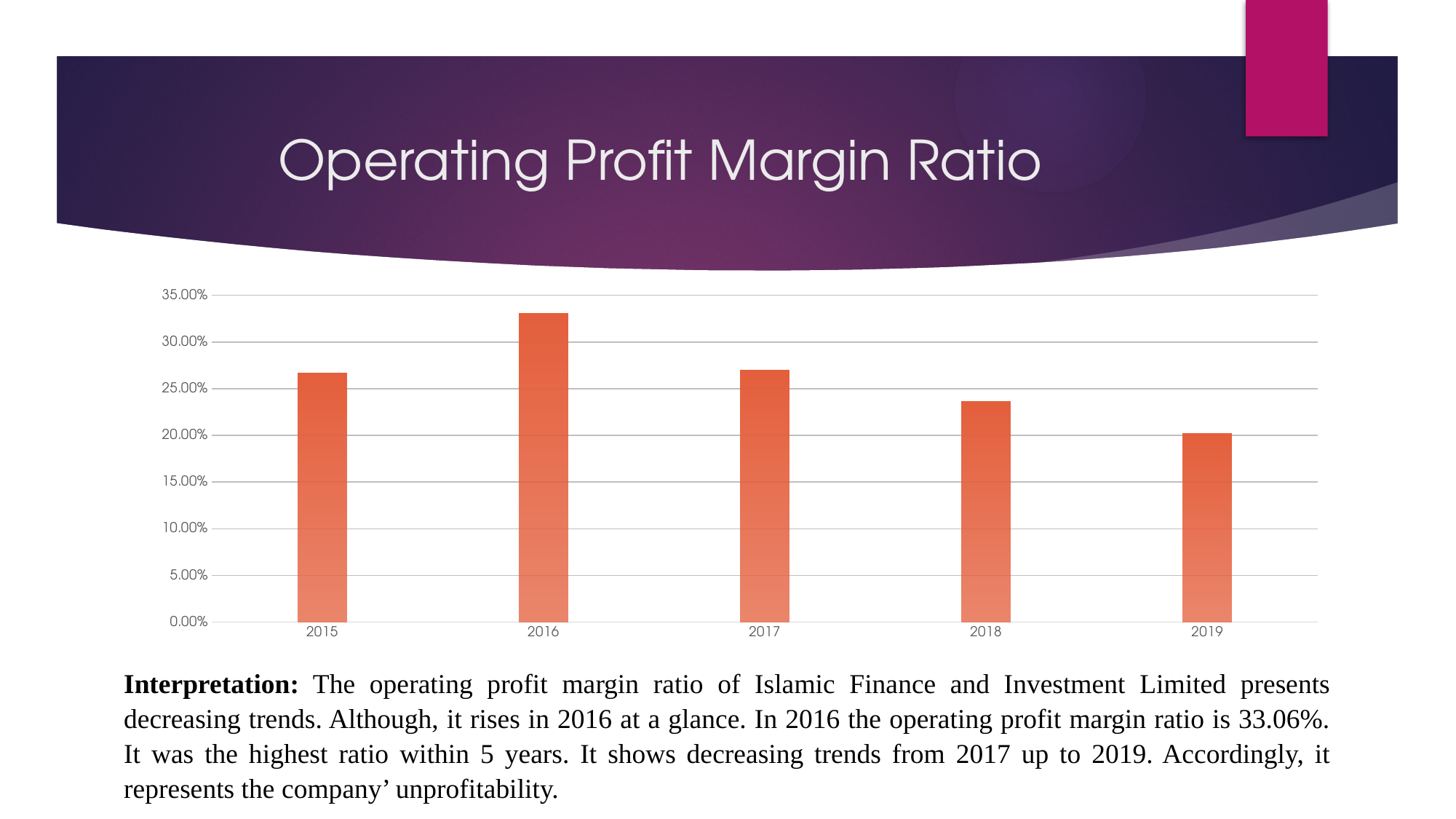

# Operating Profit Margin Ratio

### Chart

| Category | Ratio |
|---|---|
| 2015 | 0.267 |
| 2016 | 0.3306 |
| 2017 | 0.2701 |
| 2018 | 0.236 |
| 2019 | 0.202 |
Interpretation: The operating profit margin ratio of Islamic Finance and Investment Limited presents decreasing trends. Although, it rises in 2016 at a glance. In 2016 the operating profit margin ratio is 33.06%. It was the highest ratio within 5 years. It shows decreasing trends from 2017 up to 2019. Accordingly, it represents the company’ unprofitability.